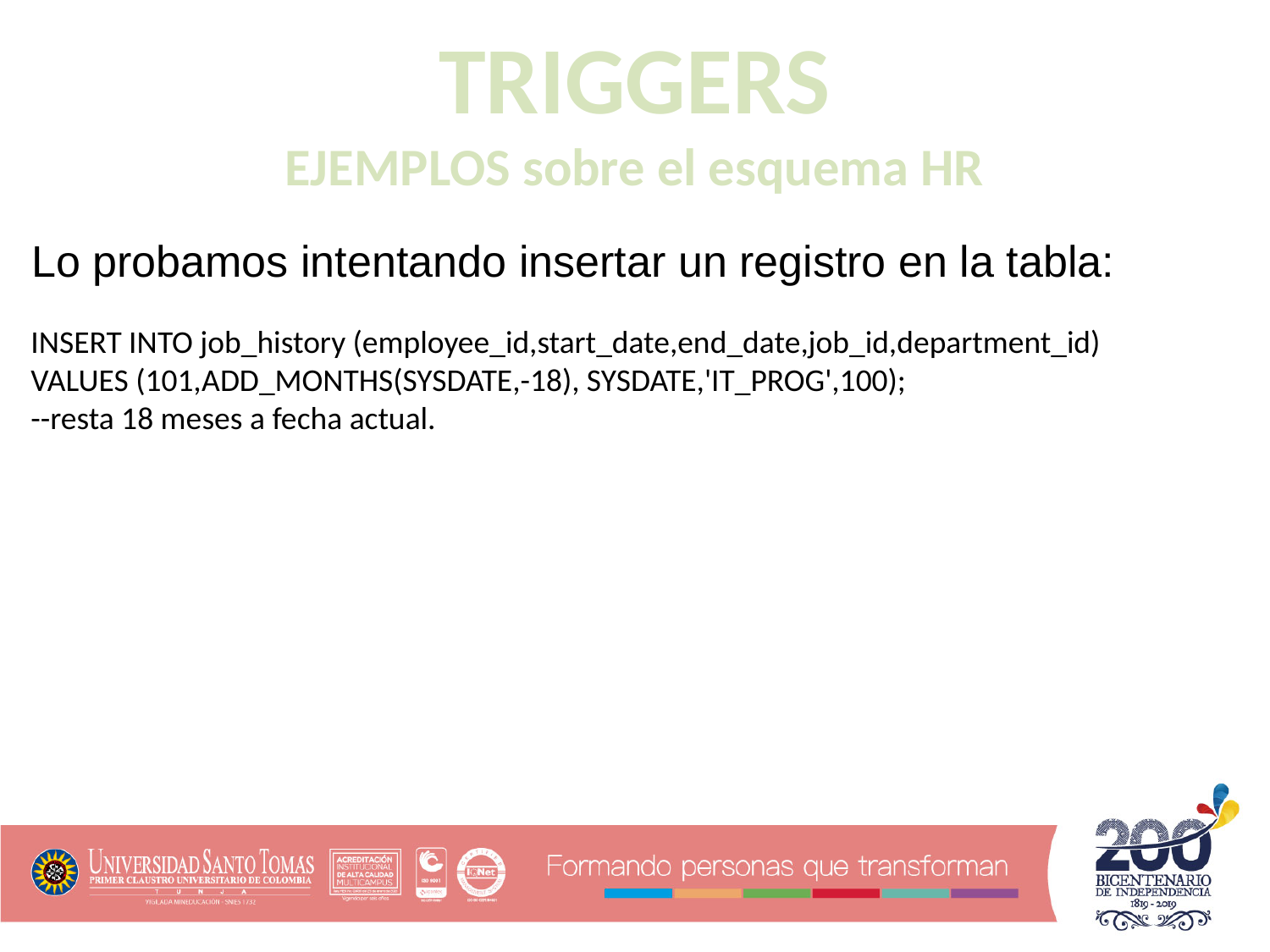

TRIGGERS
EJEMPLOS sobre el esquema HR
Lo probamos intentando insertar un registro en la tabla:
INSERT INTO job_history (employee_id,start_date,end_date,job_id,department_id)
VALUES (101,ADD_MONTHS(SYSDATE,-18), SYSDATE,'IT_PROG',100);
--resta 18 meses a fecha actual.